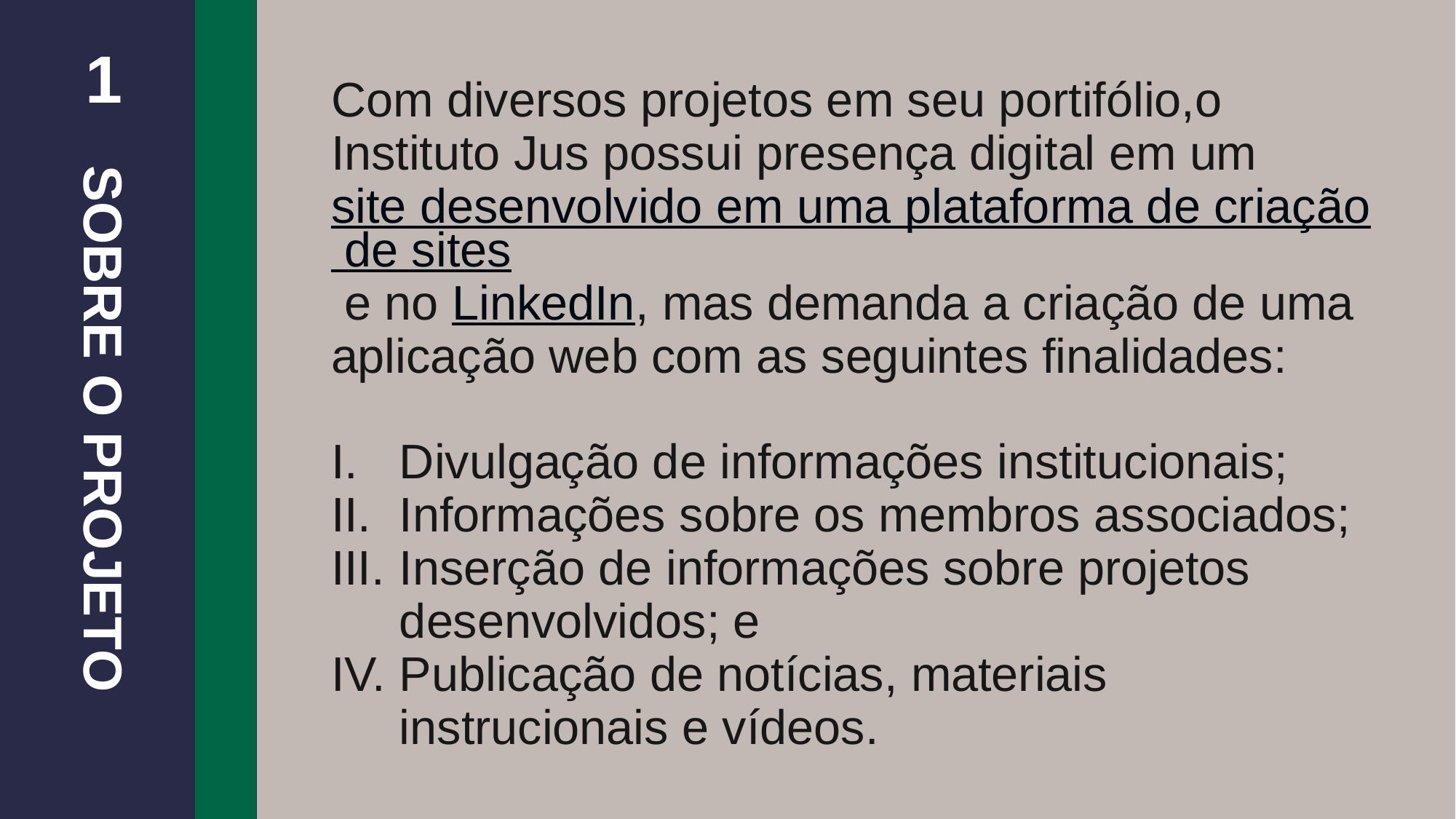

1
Com diversos projetos em seu portifólio,o Instituto Jus possui presença digital em um site desenvolvido em uma plataforma de criação de sites e no LinkedIn, mas demanda a criação de uma aplicação web com as seguintes finalidades:

Divulgação de informações institucionais;
Informações sobre os membros associados;
Inserção de informações sobre projetos desenvolvidos; e
Publicação de notícias, materiais instrucionais e vídeos.
Sobre o projeto